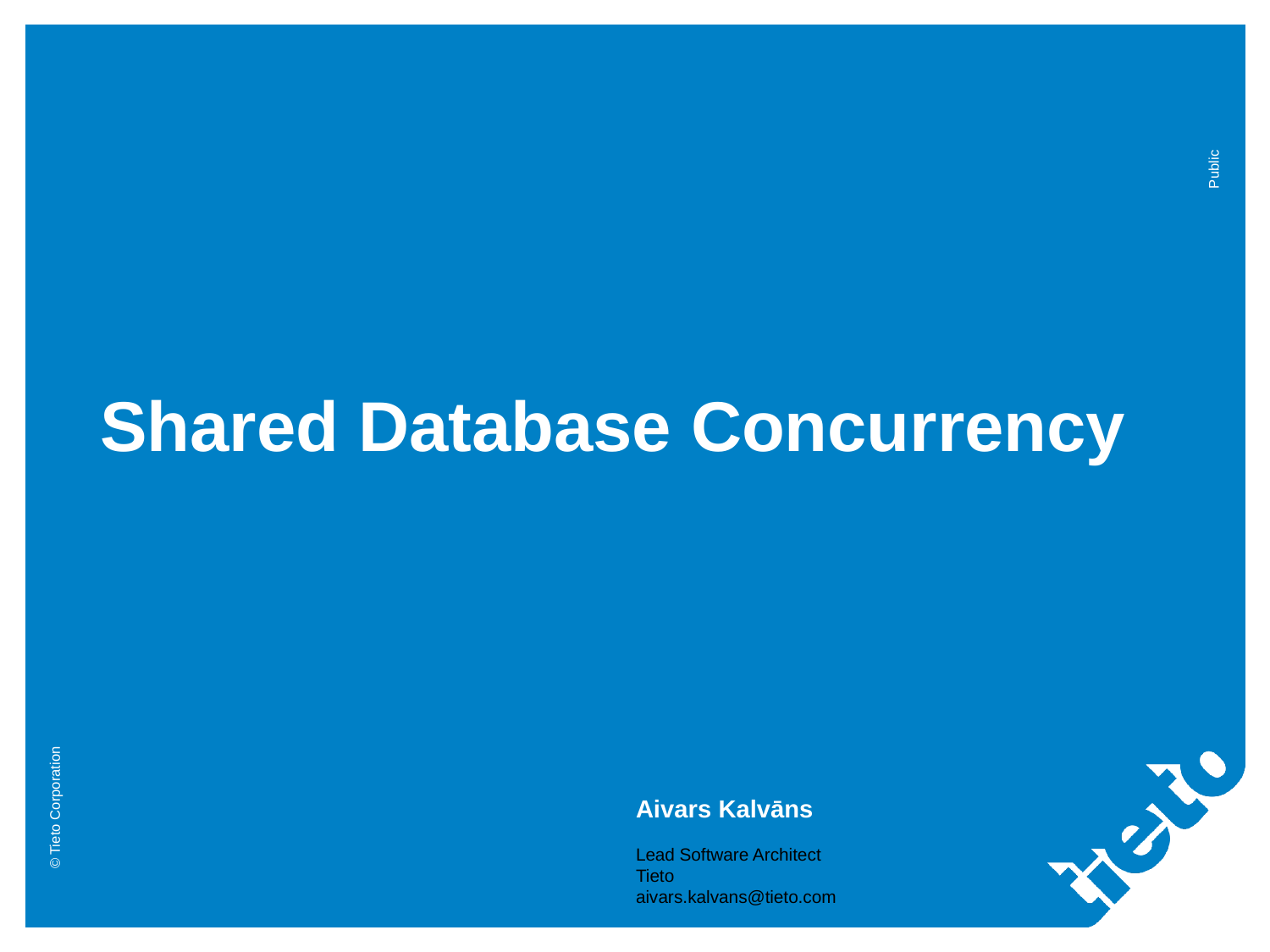

# Shared Database Concurrency

Aivars Kalvāns

Lead Software Architect
Tieto
aivars.kalvans@tieto.com